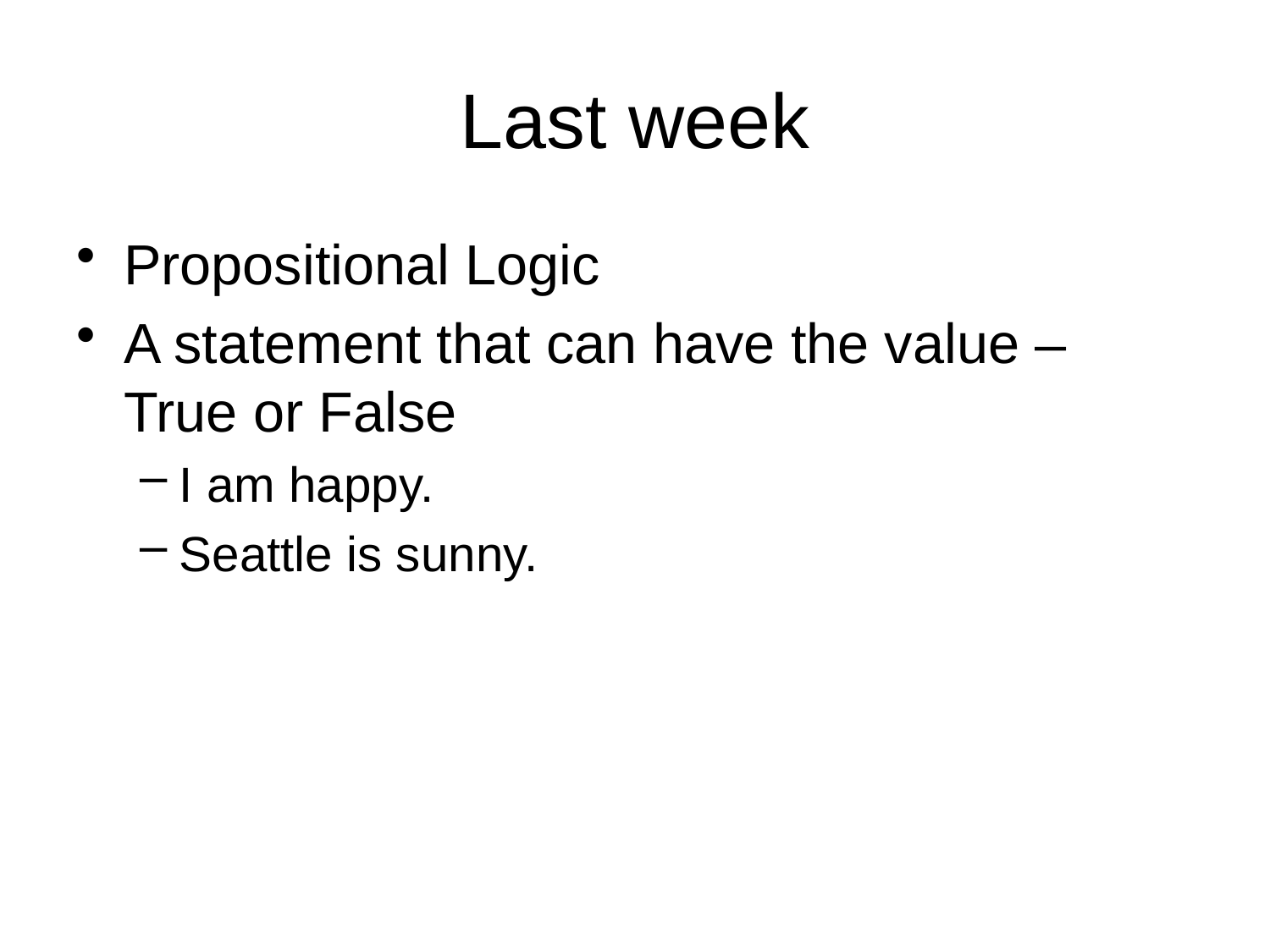

# Last week
Propositional Logic
A statement that can have the value – True or False
I am happy.
Seattle is sunny.